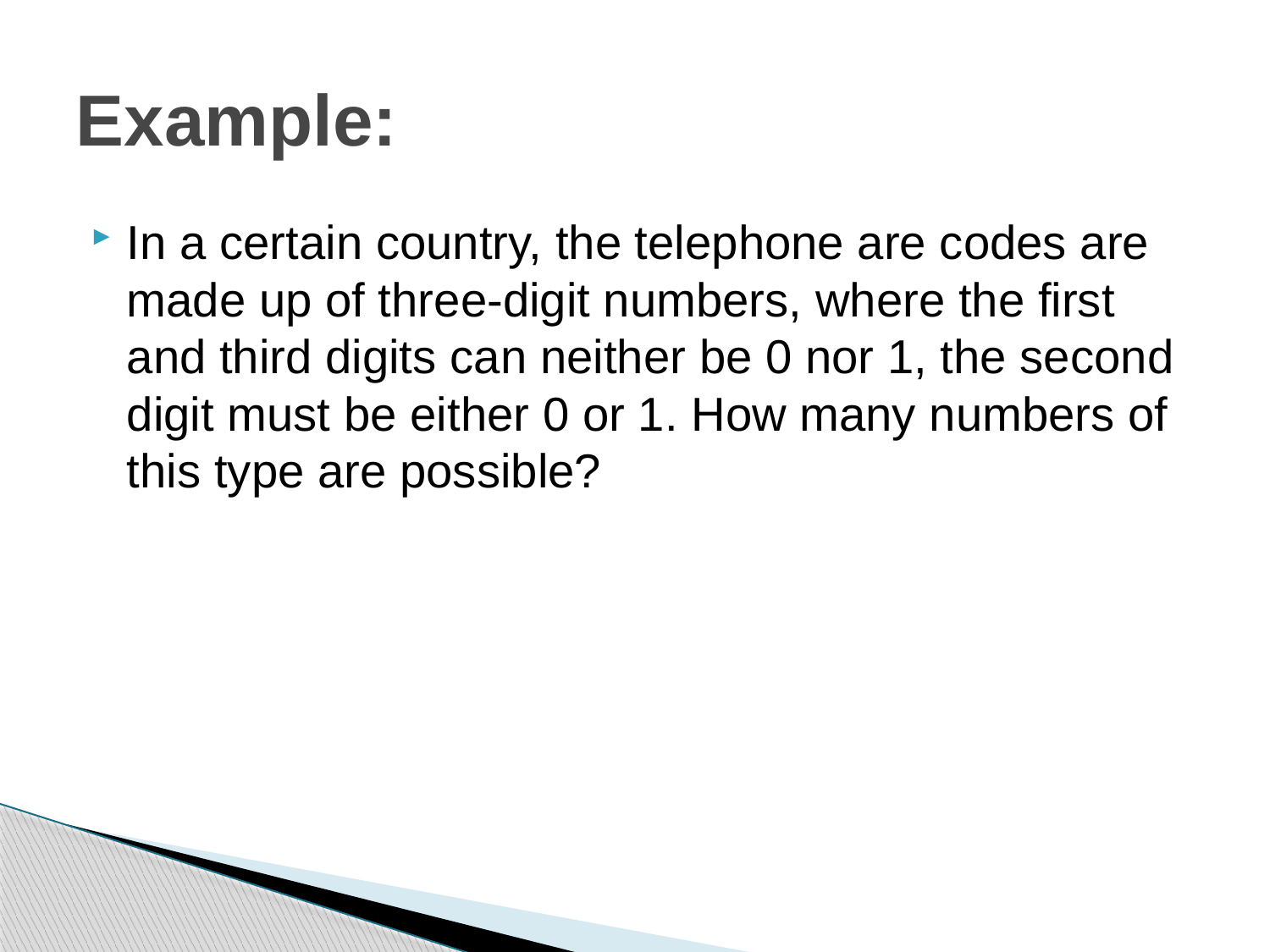

# Example:
In a certain country, the telephone are codes are made up of three-digit numbers, where the first and third digits can neither be 0 nor 1, the second digit must be either 0 or 1. How many numbers of this type are possible?